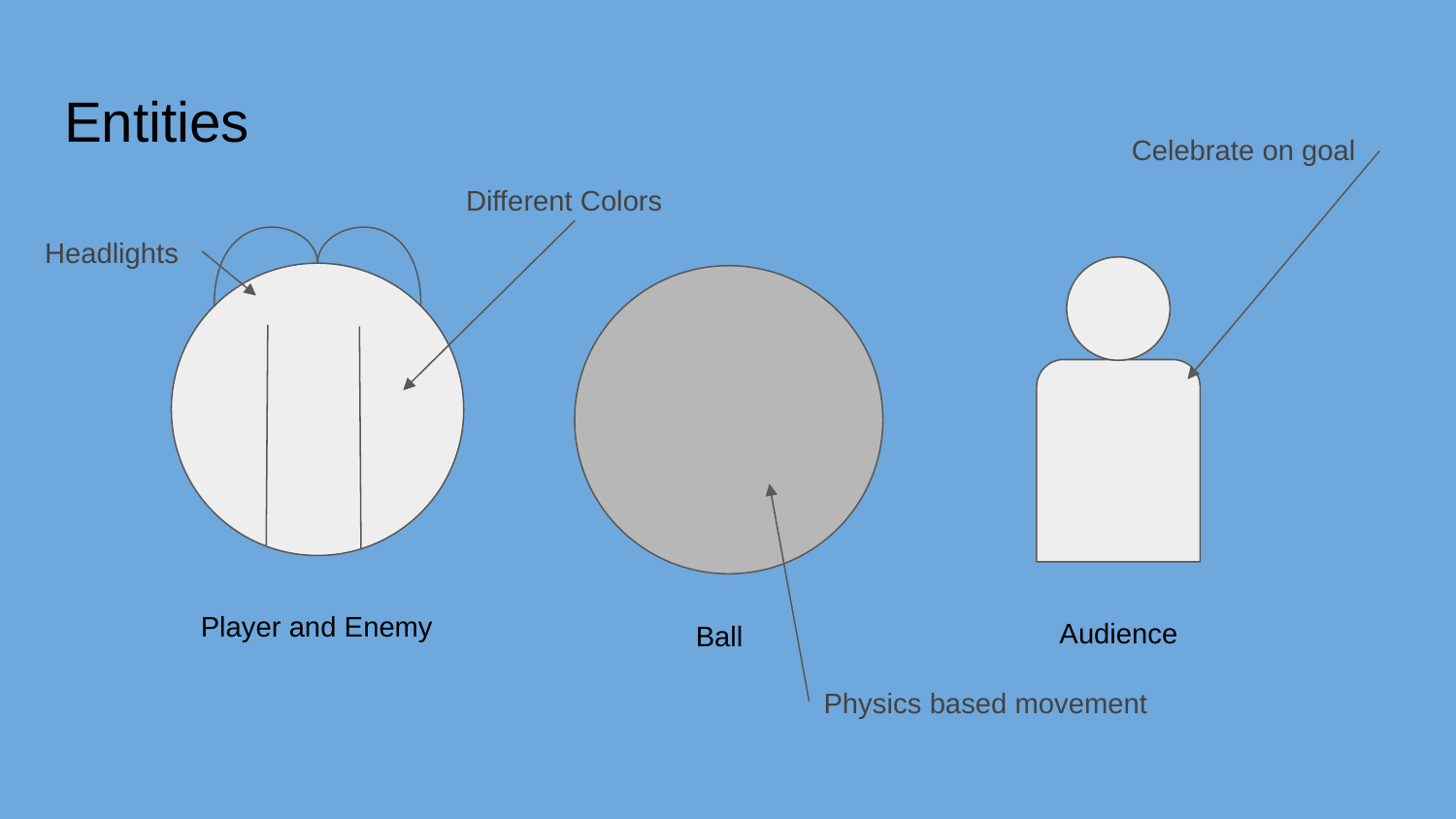

# Entities
Celebrate on goal
Different Colors
Headlights

Player and Enemy
Audience
Ball
Physics based movement